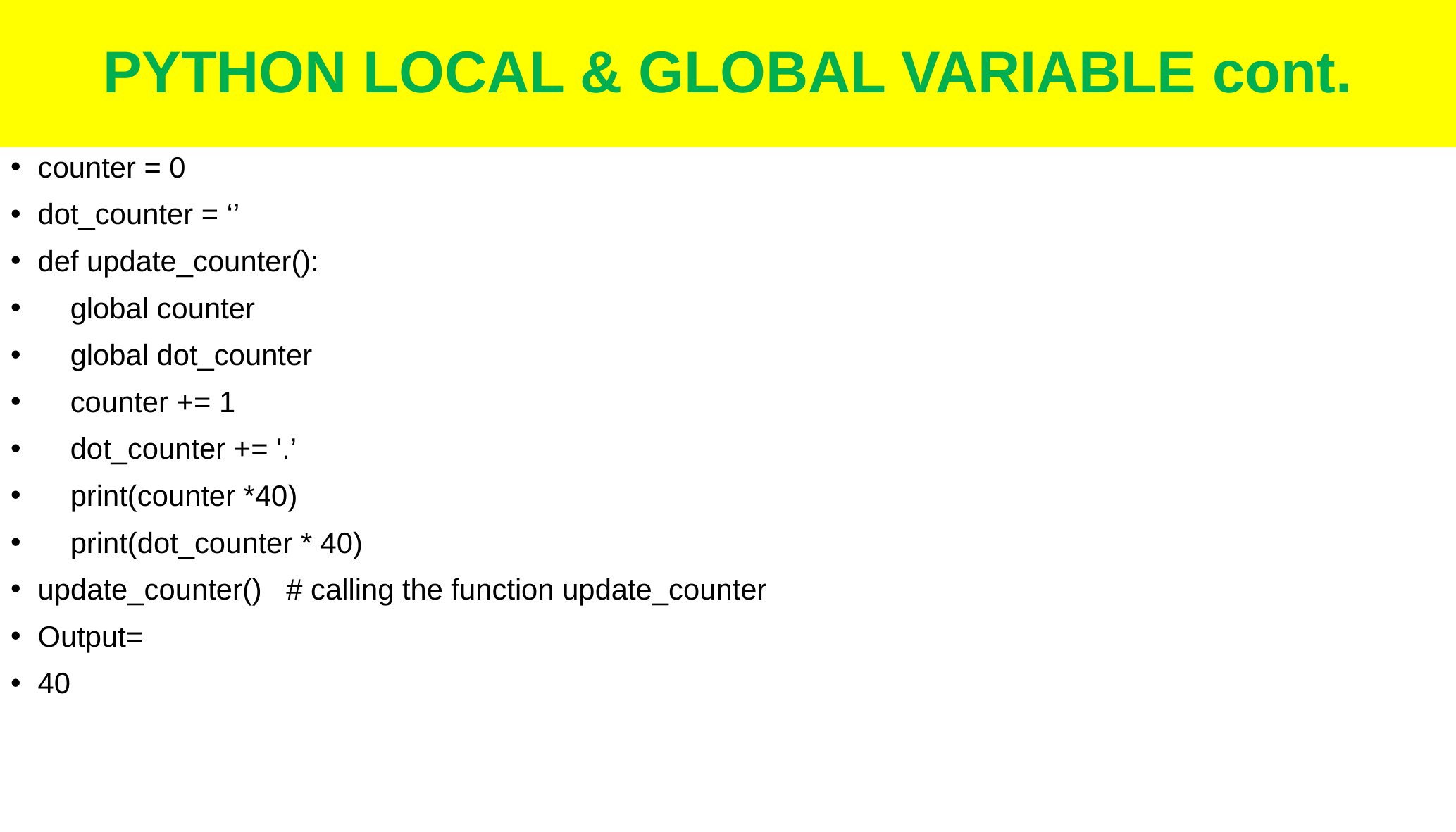

# PYTHON LOCAL & GLOBAL VARIABLE cont.
counter = 0
dot_counter = ‘’
def update_counter():
    global counter
    global dot_counter
    counter += 1
    dot_counter += '.’
    print(counter *40)
    print(dot_counter * 40)
update_counter()   # calling the function update_counter
Output=
40